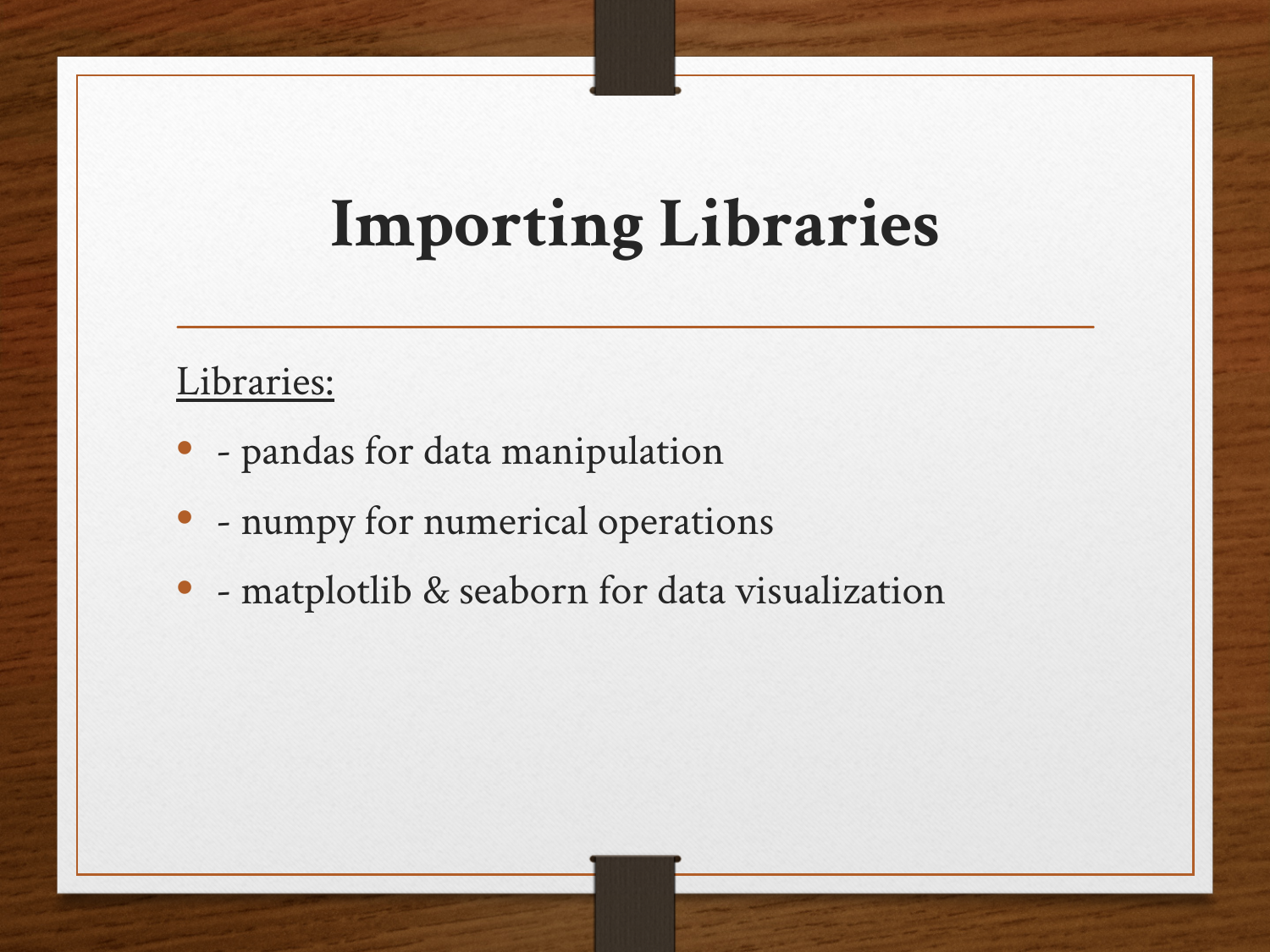

# Importing Libraries
Libraries:
- pandas for data manipulation
- numpy for numerical operations
- matplotlib & seaborn for data visualization